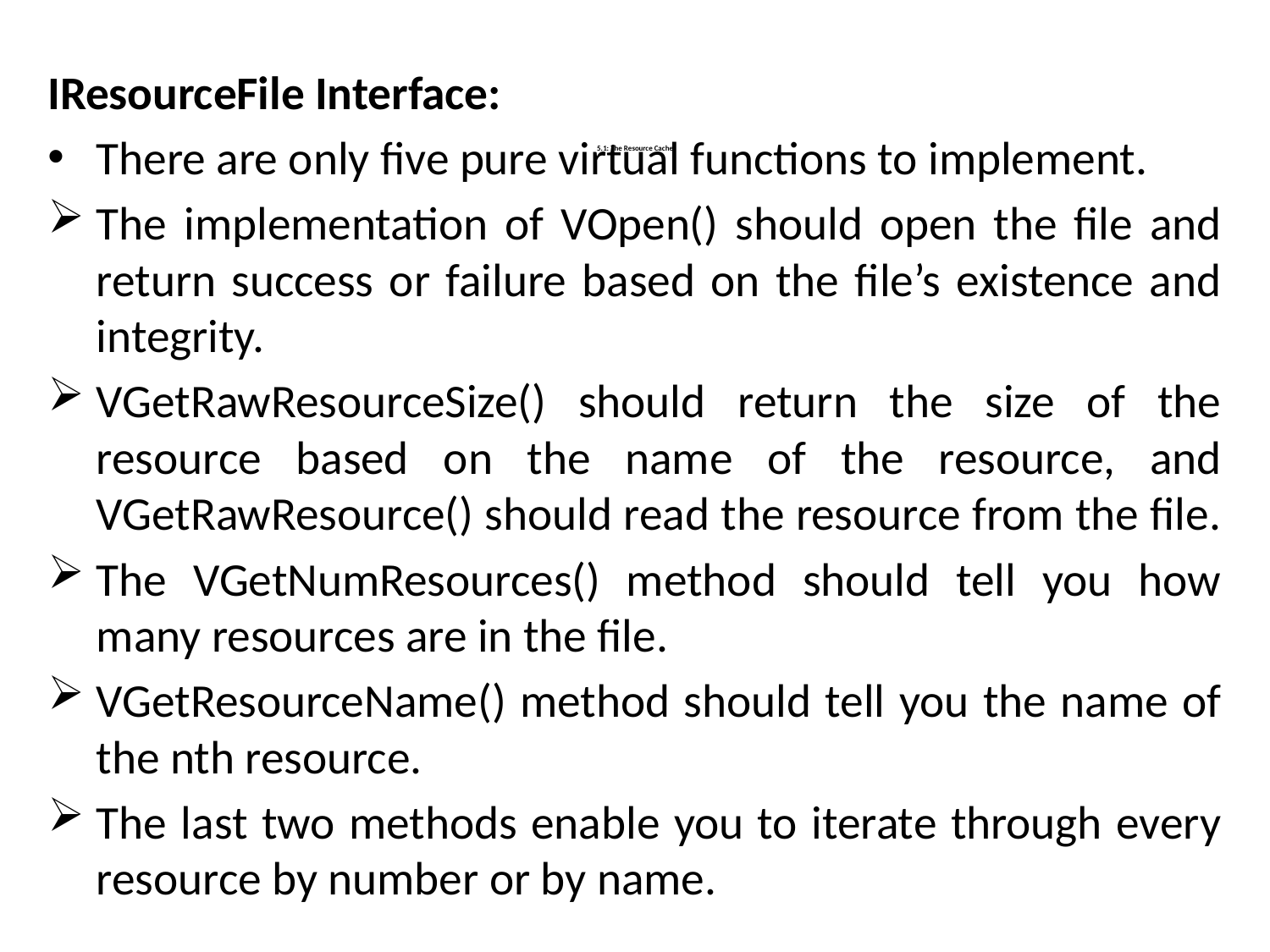

IResourceFile Interface:
There are only five pure virtual functions to implement.
The implementation of VOpen() should open the file and return success or failure based on the file’s existence and integrity.
VGetRawResourceSize() should return the size of the resource based on the name of the resource, and VGetRawResource() should read the resource from the file.
The VGetNumResources() method should tell you how many resources are in the file.
VGetResourceName() method should tell you the name of the nth resource.
The last two methods enable you to iterate through every resource by number or by name.
# 5.1: The Resource Cache